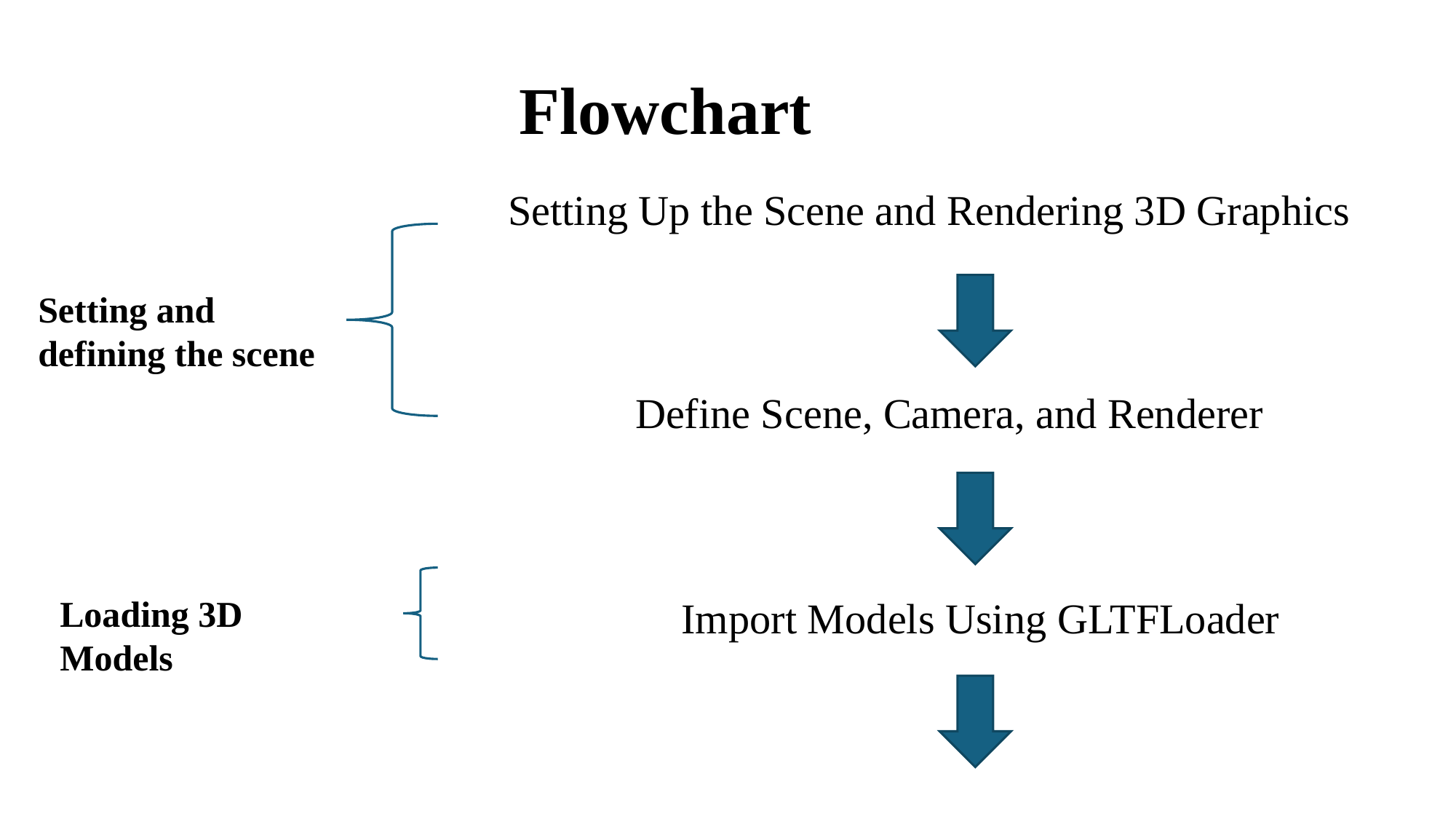

# Flowchart
Setting Up the Scene and Rendering 3D Graphics

Setting and defining the scene
Define Scene, Camera, and Renderer

Loading 3D Models
 Import Models Using GLTFLoader